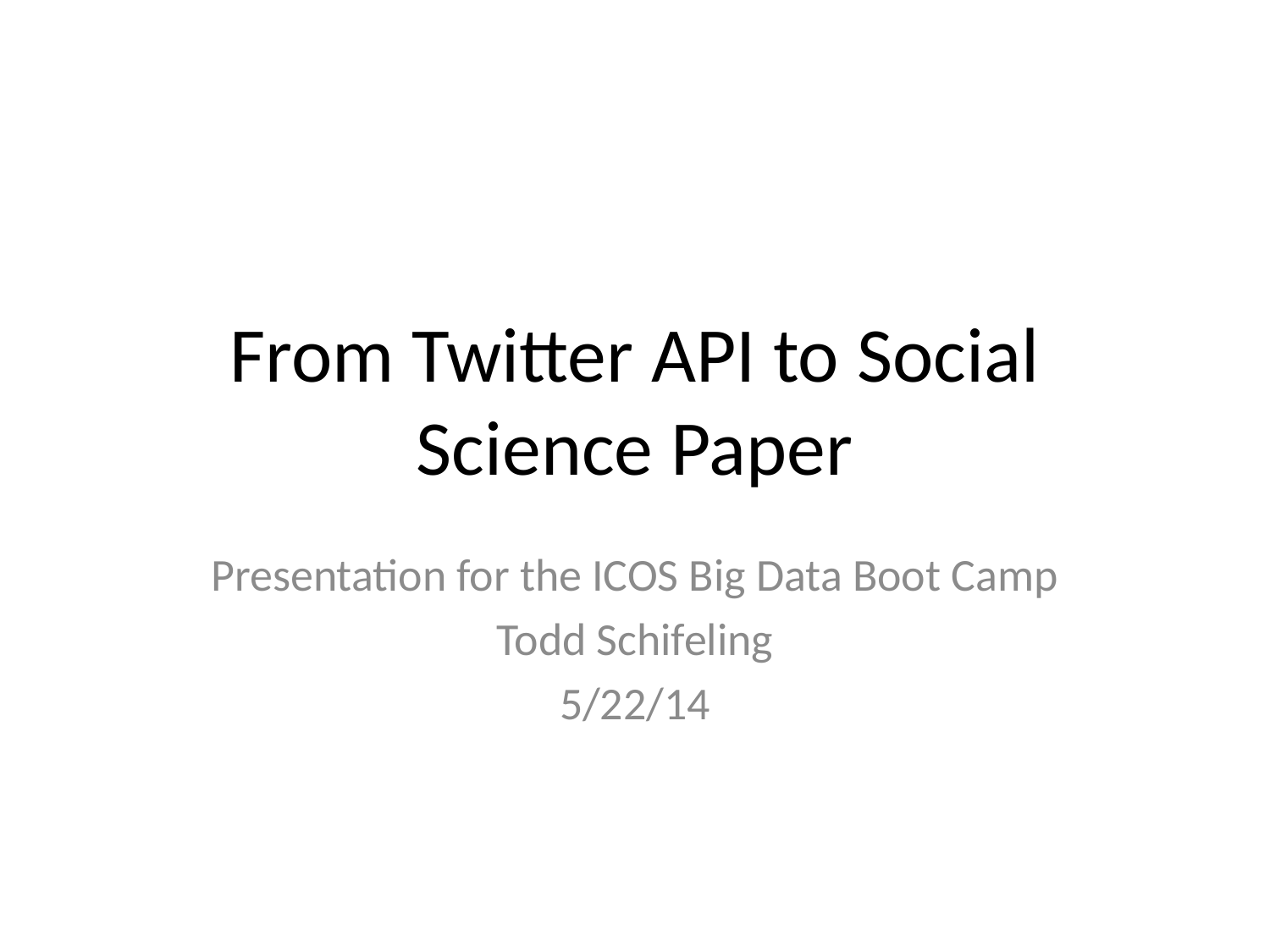

# From Twitter API to Social Science Paper
Presentation for the ICOS Big Data Boot Camp
Todd Schifeling
5/22/14